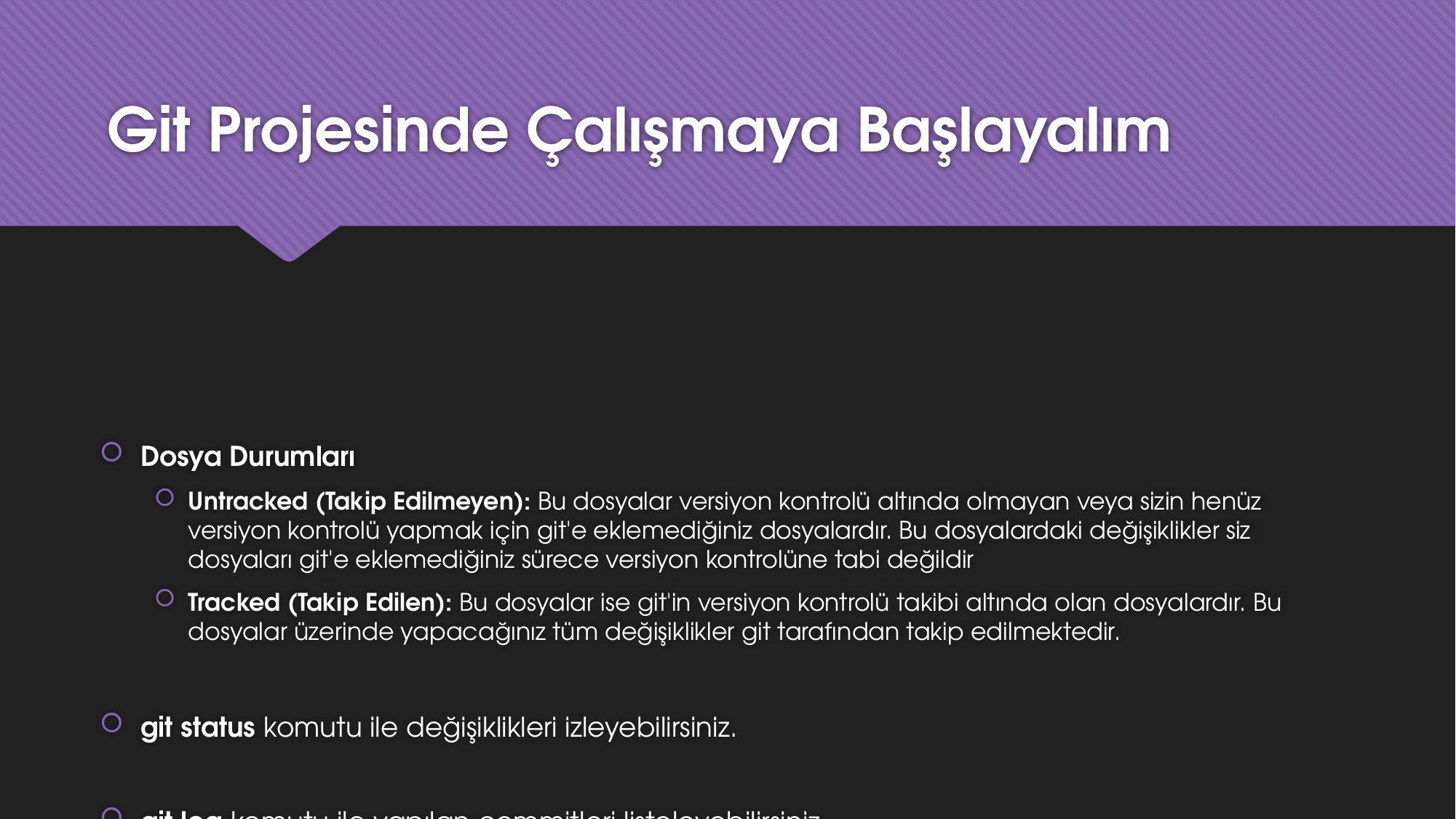

# Git Projesinde Çalışmaya Başlayalım
Dosya Durumları
Untracked (Takip Edilmeyen): Bu dosyalar versiyon kontrolü altında olmayan veya sizin henüz versiyon kontrolü yapmak için git'e eklemediğiniz dosyalardır. Bu dosyalardaki değişiklikler siz dosyaları git'e eklemediğiniz sürece versiyon kontrolüne tabi değildir
Tracked (Takip Edilen): Bu dosyalar ise git'in versiyon kontrolü takibi altında olan dosyalardır. Bu dosyalar üzerinde yapacağınız tüm değişiklikler git tarafından takip edilmektedir.

git status komutu ile değişiklikleri izleyebilirsiniz.

git log komutu ile yapılan commitleri listeleyebilirsiniz.